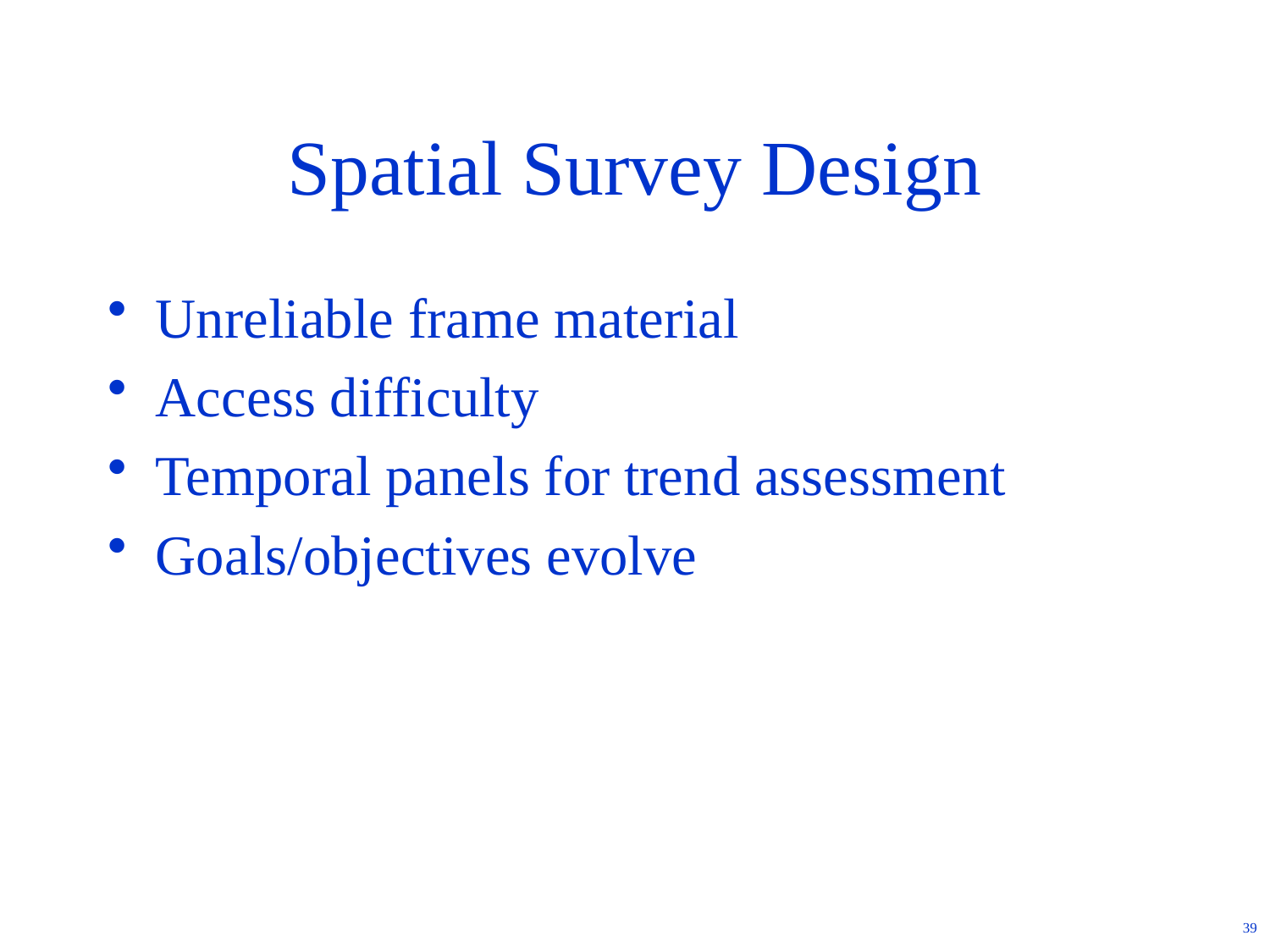

# Spatial Survey Design
Unreliable frame material
Access difficulty
Temporal panels for trend assessment
Goals/objectives evolve
39